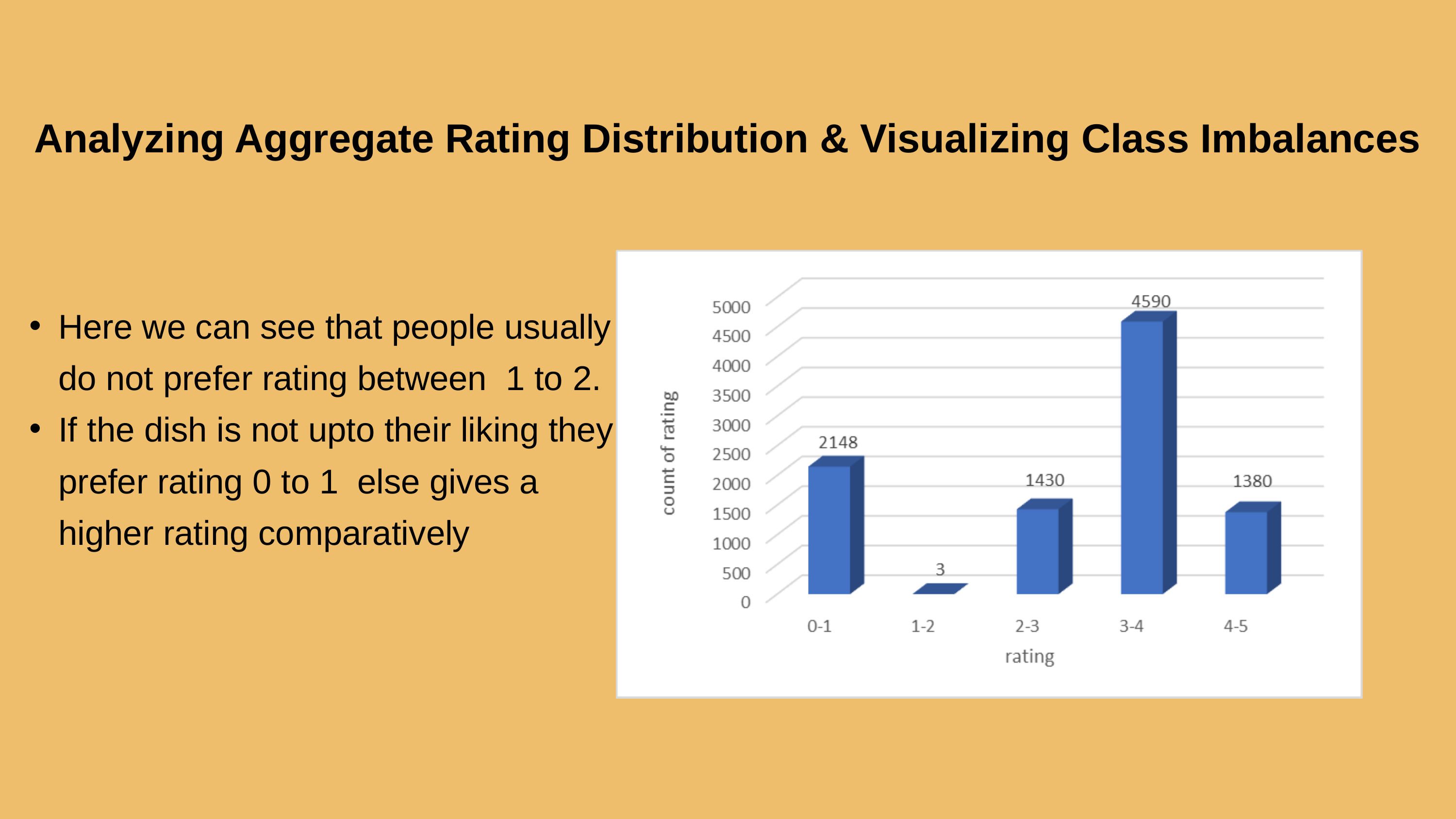

Analyzing Aggregate Rating Distribution & Visualizing Class Imbalances

Here we can see that people usually do not prefer rating between  1 to 2.
If the dish is not upto their liking they prefer rating 0 to 1  else gives a higher rating comparatively